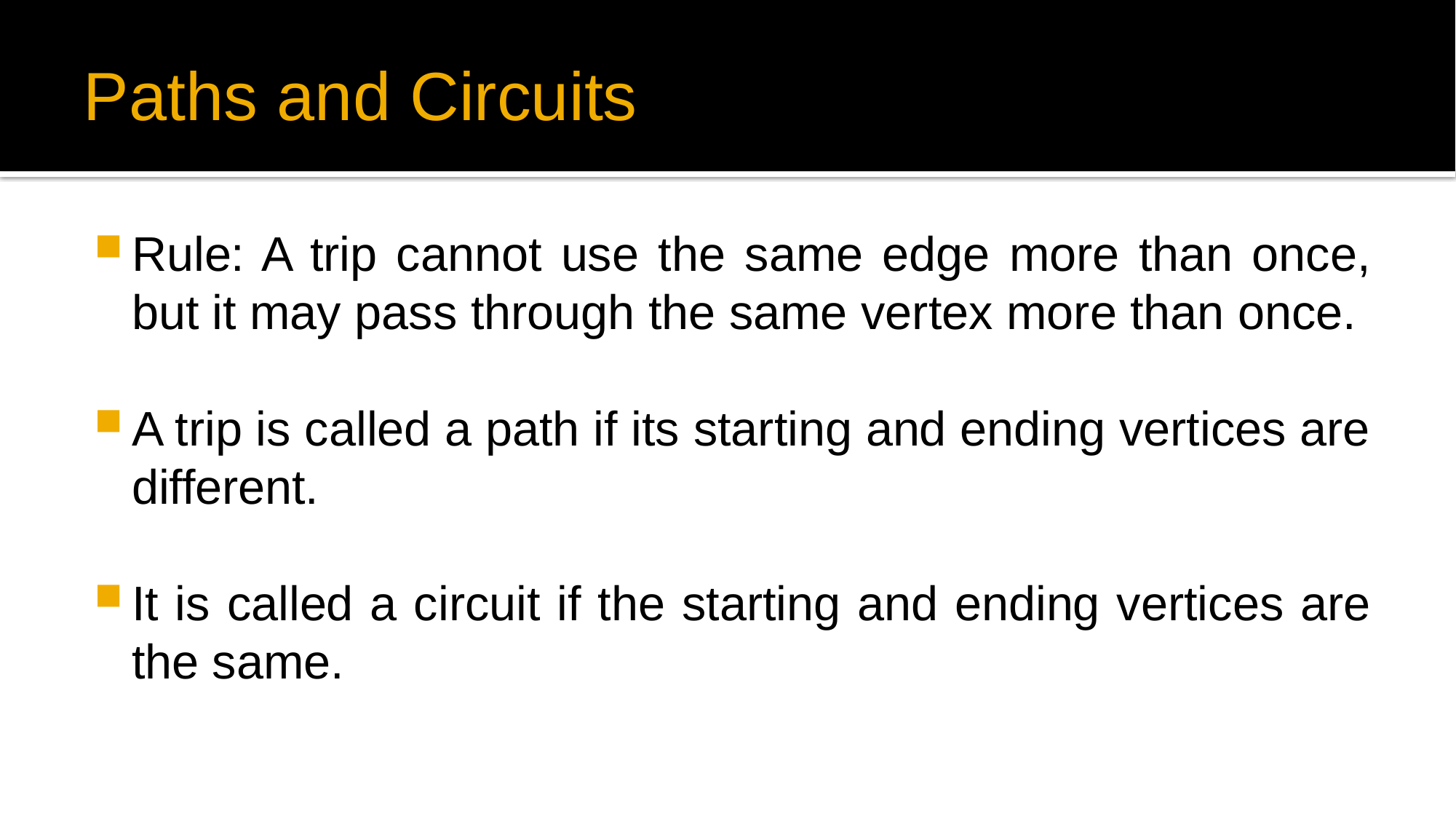

# Paths and Circuits
Rule: A trip cannot use the same edge more than once, but it may pass through the same vertex more than once.

A trip is called a path if its starting and ending vertices are different.

It is called a circuit if the starting and ending vertices are the same.